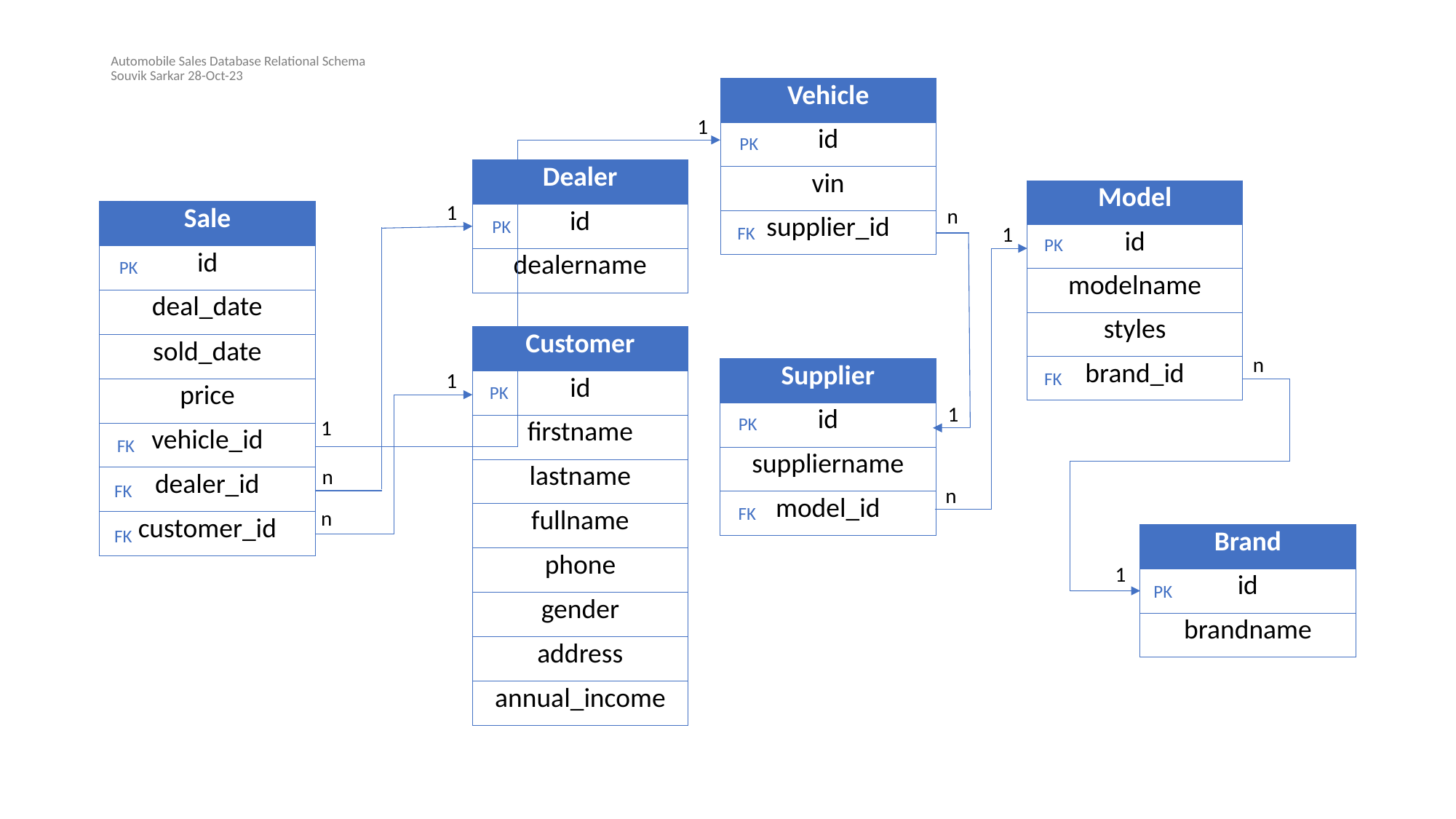

# Automobile Sales Database Relational Schema Souvik Sarkar 28-Oct-23
| Vehicle |
| --- |
| id |
| vin |
| supplier\_id |
PK
1
PK
| Dealer |
| --- |
| id |
| dealername |
| Model |
| --- |
| id |
| modelname |
| styles |
| brand\_id |
PK
1
n
| Sale |
| --- |
| id |
| deal\_date |
| sold\_date |
| price |
| vehicle\_id |
| dealer\_id |
| customer\_id |
PK
1
FK
PK
PK
| Customer |
| --- |
| id |
| firstname |
| lastname |
| fullname |
| phone |
| gender |
| address |
| annual\_income |
n
| Supplier |
| --- |
| id |
| suppliername |
| model\_id |
FK
1
PK
1
PK
1
FK
n
FK
n
FK
n
FK
| Brand |
| --- |
| id |
| brandname |
1
PK